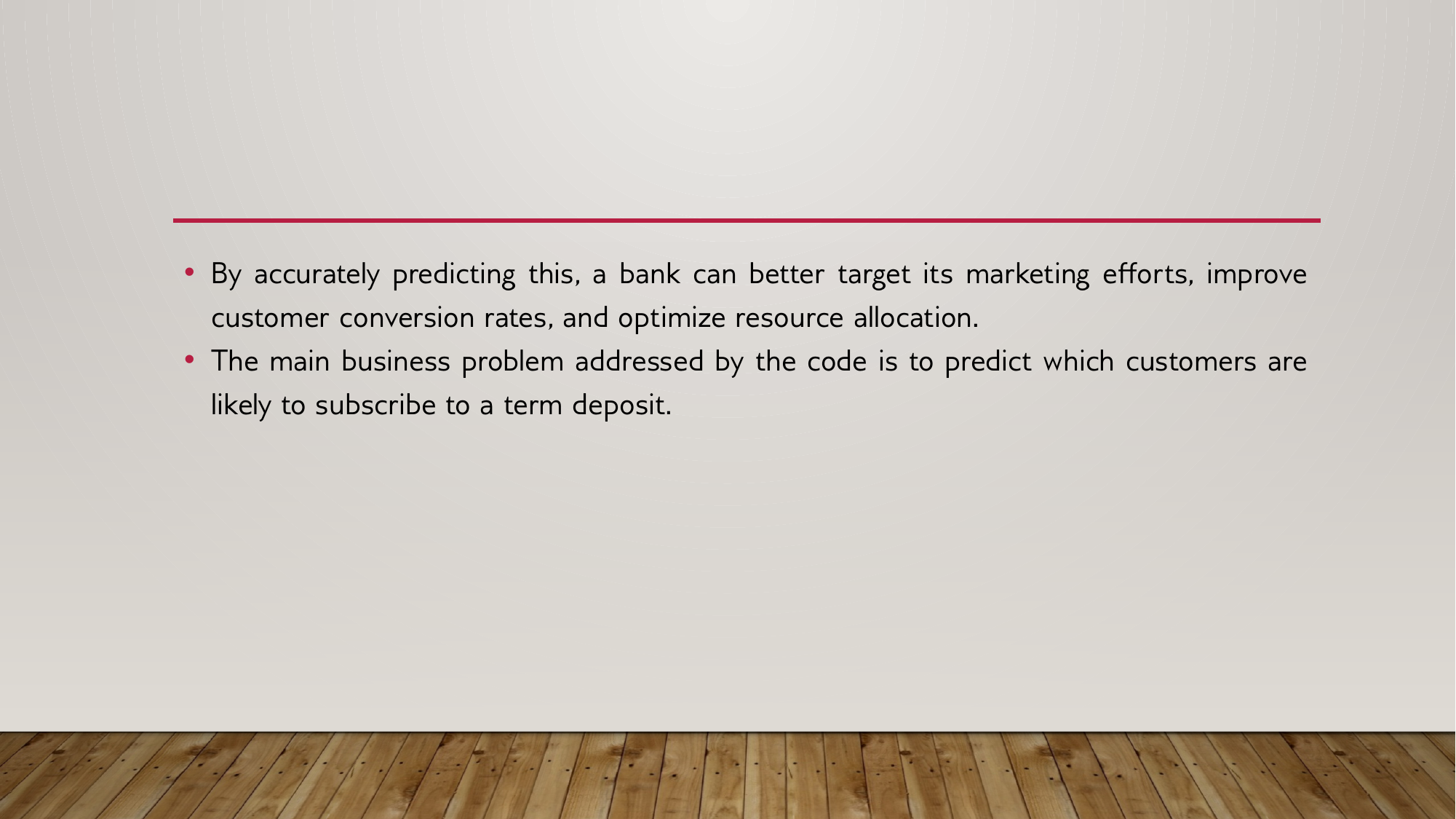

#
By accurately predicting this, a bank can better target its marketing efforts, improve customer conversion rates, and optimize resource allocation.
The main business problem addressed by the code is to predict which customers are likely to subscribe to a term deposit.